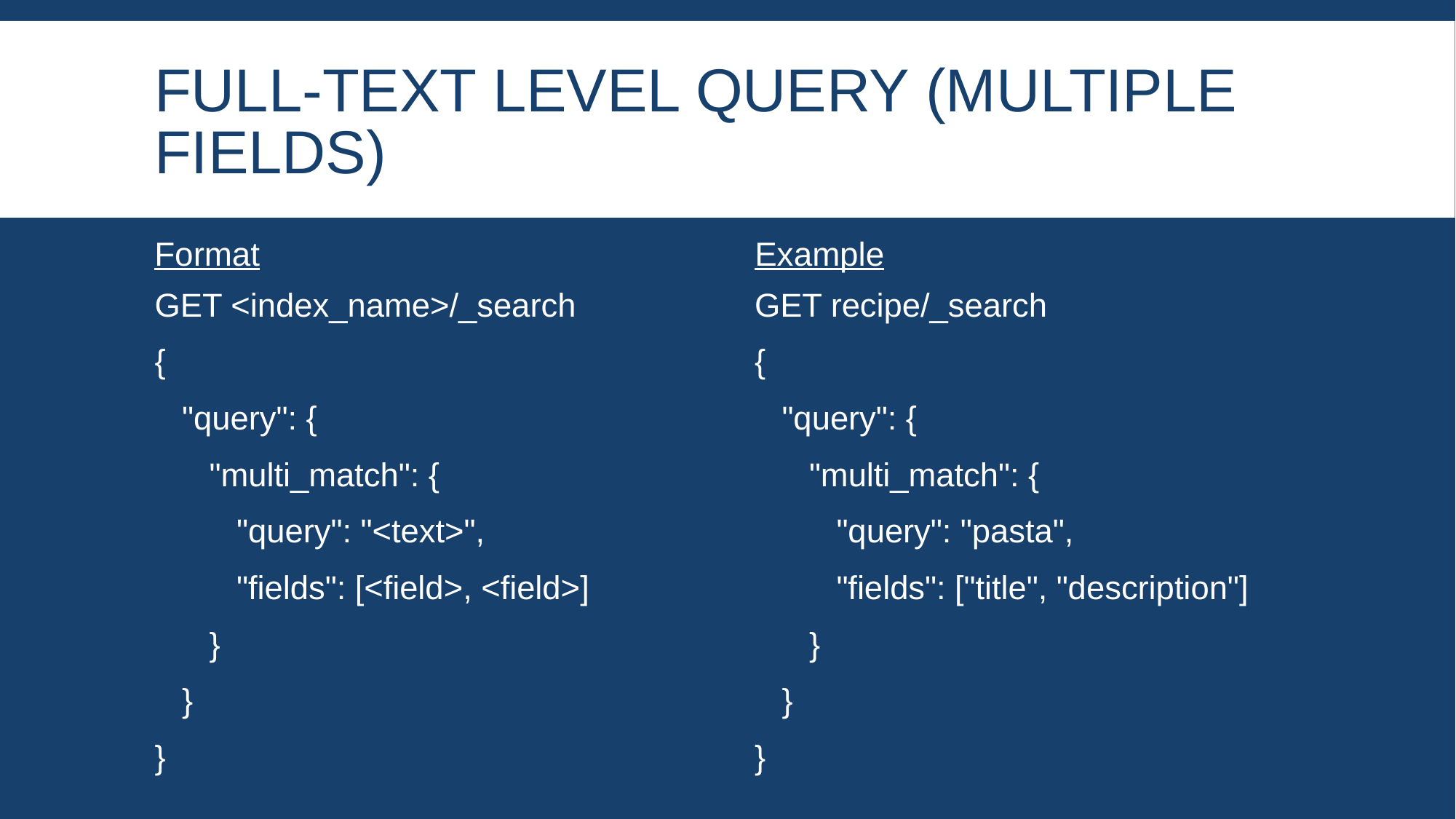

# Full-text level query (Multiple fields)
Format
Example
GET <index_name>/_search
{
   "query": {
      "multi_match": {
         "query": "<text>",
         "fields": [<field>, <field>]
      }
   }
}
GET recipe/_search
{
   "query": {
      "multi_match": {
         "query": "pasta",
         "fields": ["title", "description"]
      }
   }
}